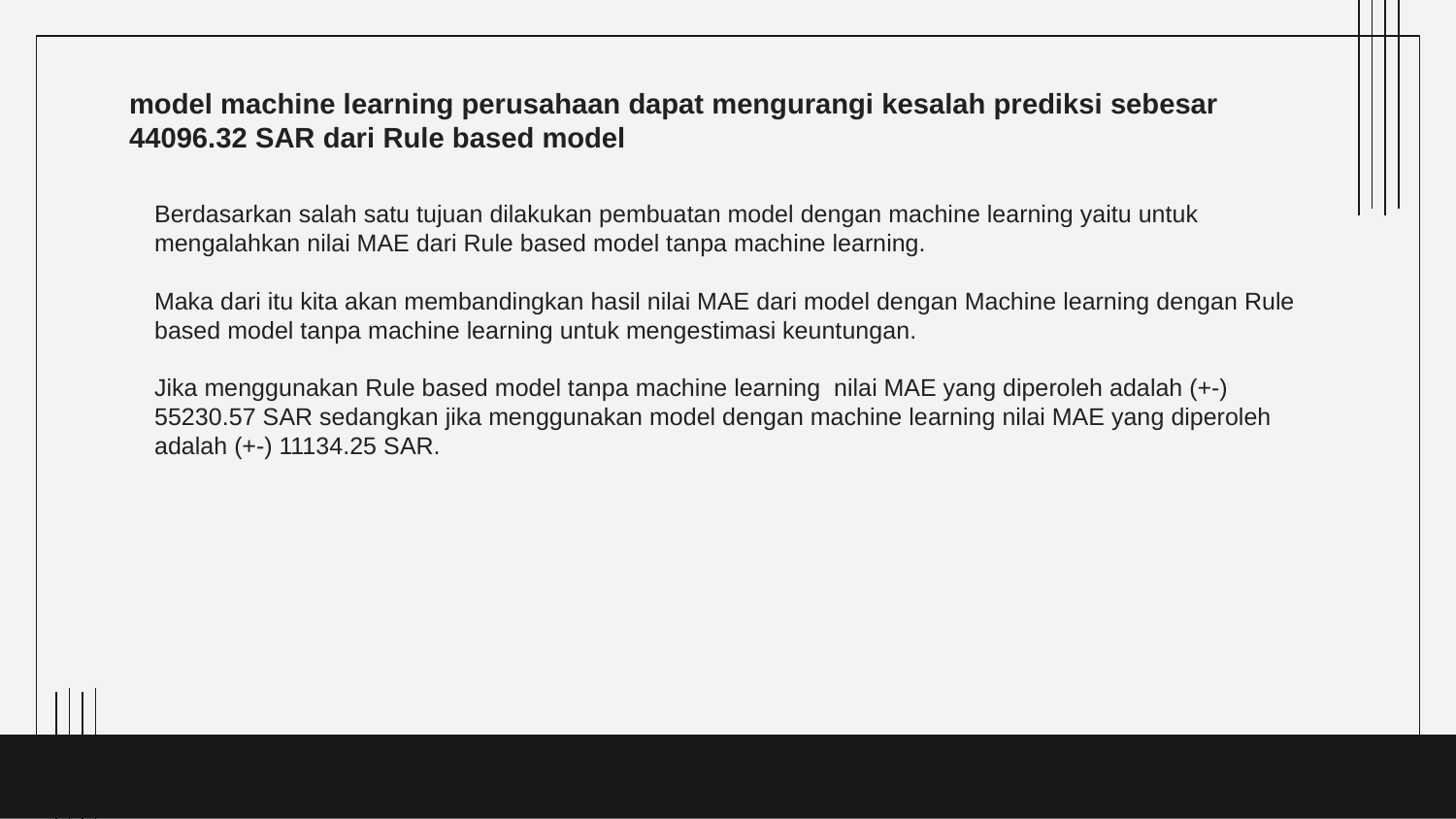

# model machine learning perusahaan dapat mengurangi kesalah prediksi sebesar 44096.32 SAR dari Rule based model
Berdasarkan salah satu tujuan dilakukan pembuatan model dengan machine learning yaitu untuk mengalahkan nilai MAE dari Rule based model tanpa machine learning.

Maka dari itu kita akan membandingkan hasil nilai MAE dari model dengan Machine learning dengan Rule based model tanpa machine learning untuk mengestimasi keuntungan.

Jika menggunakan Rule based model tanpa machine learning  nilai MAE yang diperoleh adalah (+-) 55230.57 SAR sedangkan jika menggunakan model dengan machine learning nilai MAE yang diperoleh adalah (+-) 11134.25 SAR.